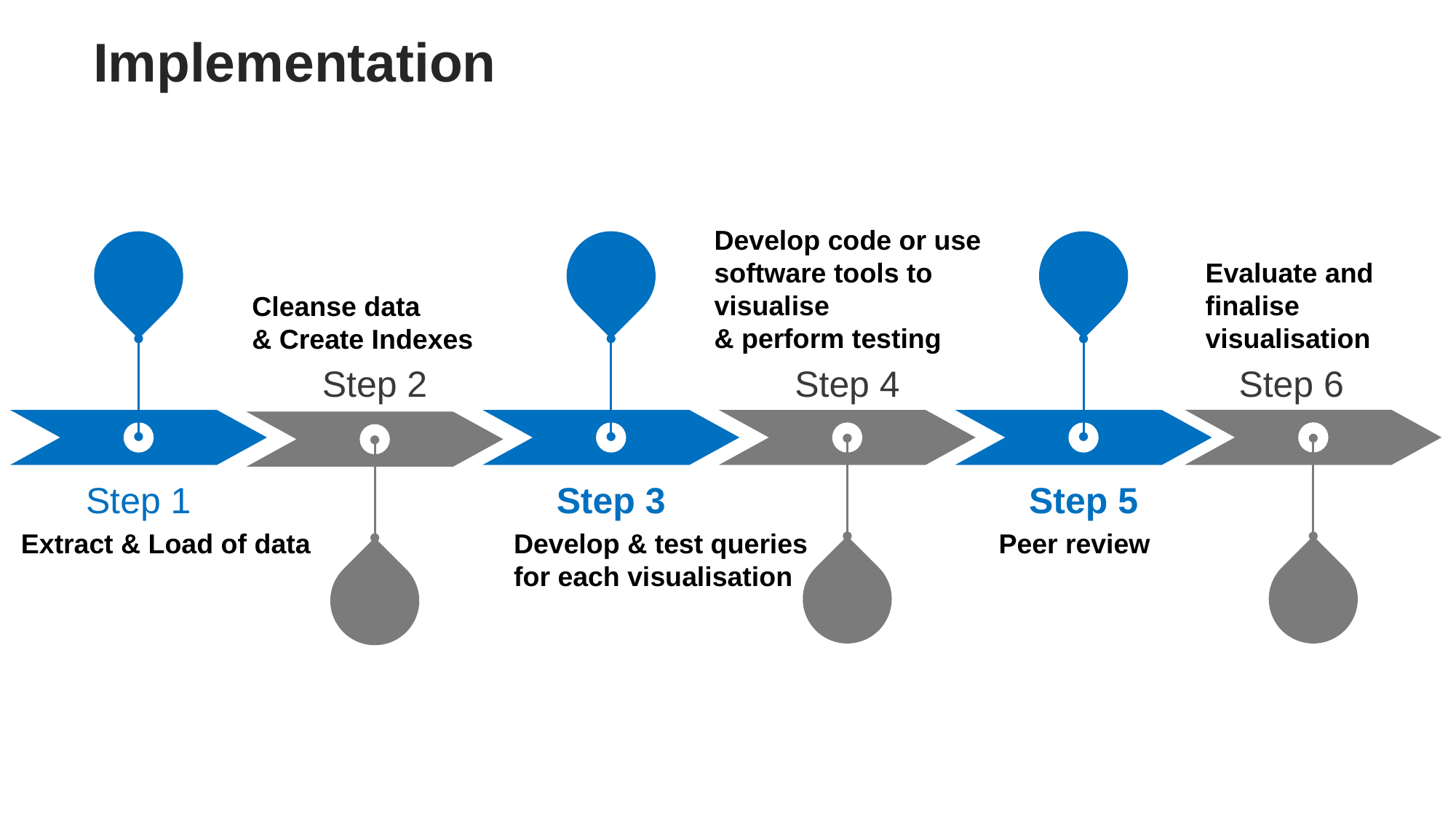

Implementation
Develop code or use software tools to visualise
& perform testing

Evaluate and finalise visualisation
Cleanse data
& Create Indexes
Step 2
Step 4
Step 6

Step 1
Step 3
Step 5
Peer review
Extract & Load of data
Develop & test queries for each visualisation